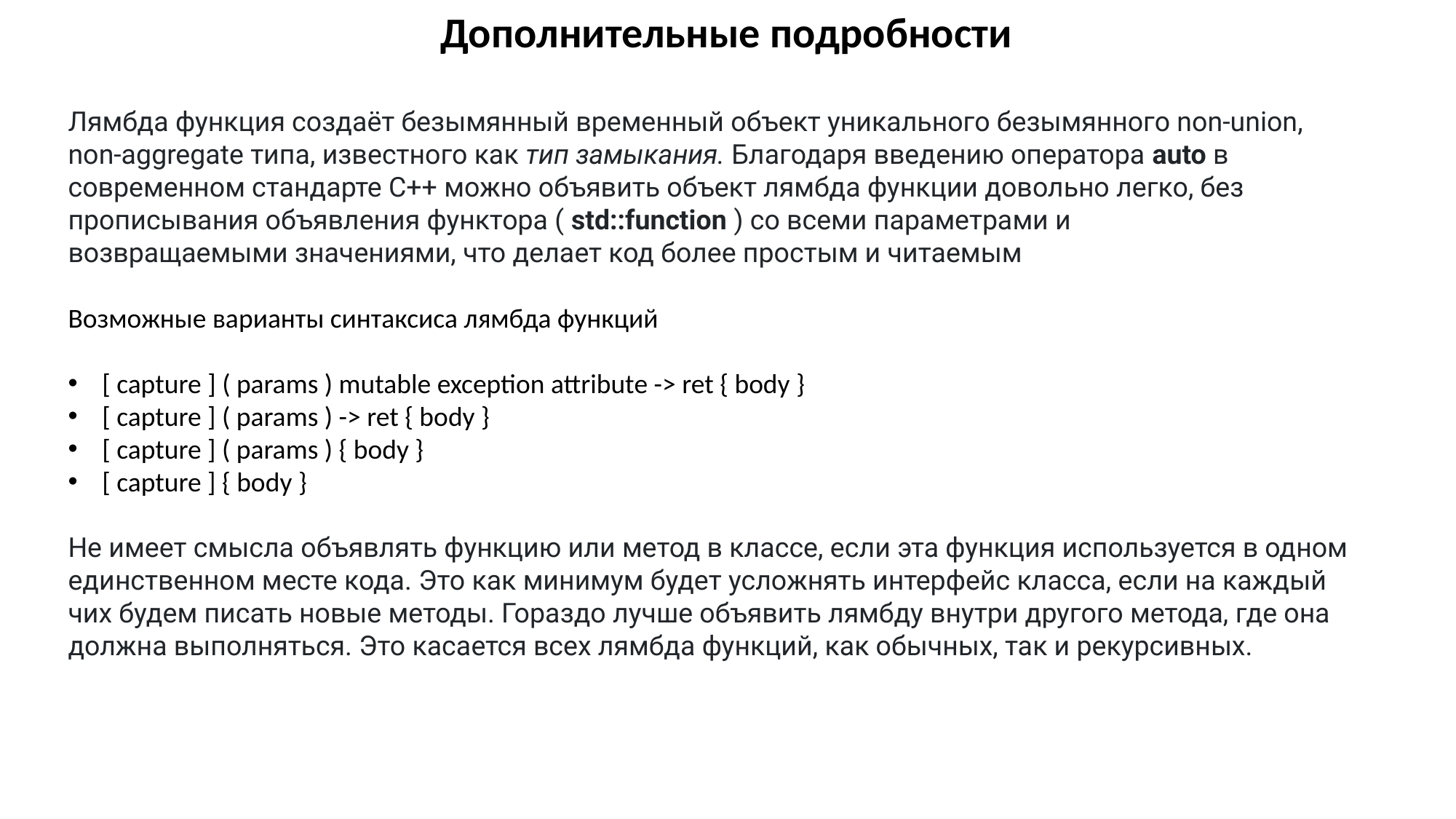

Дополнительные подробности
Лямбда функция создаёт безымянный временный объект уникального безымянного non-union, non-aggregate типа, известного как тип замыкания. Благодаря введению оператора auto в современном стандарте C++ можно объявить объект лямбда функции довольно легко, без прописывания объявления функтора ( std::function ) со всеми параметрами и возвращаемыми значениями, что делает код более простым и читаемым

Возможные варианты синтаксиса лямбда функций

[ capture ] ( params ) mutable exception attribute -> ret { body }
[ capture ] ( params ) -> ret { body }
[ capture ] ( params ) { body }
[ capture ] { body }

Не имеет смысла объявлять функцию или метод в классе, если эта функция используется в одном единственном месте кода. Это как минимум будет усложнять интерфейс класса, если на каждый чих будем писать новые методы. Гораздо лучше объявить лямбду внутри другого метода, где она должна выполняться. Это касается всех лямбда функций, как обычных, так и рекурсивных.